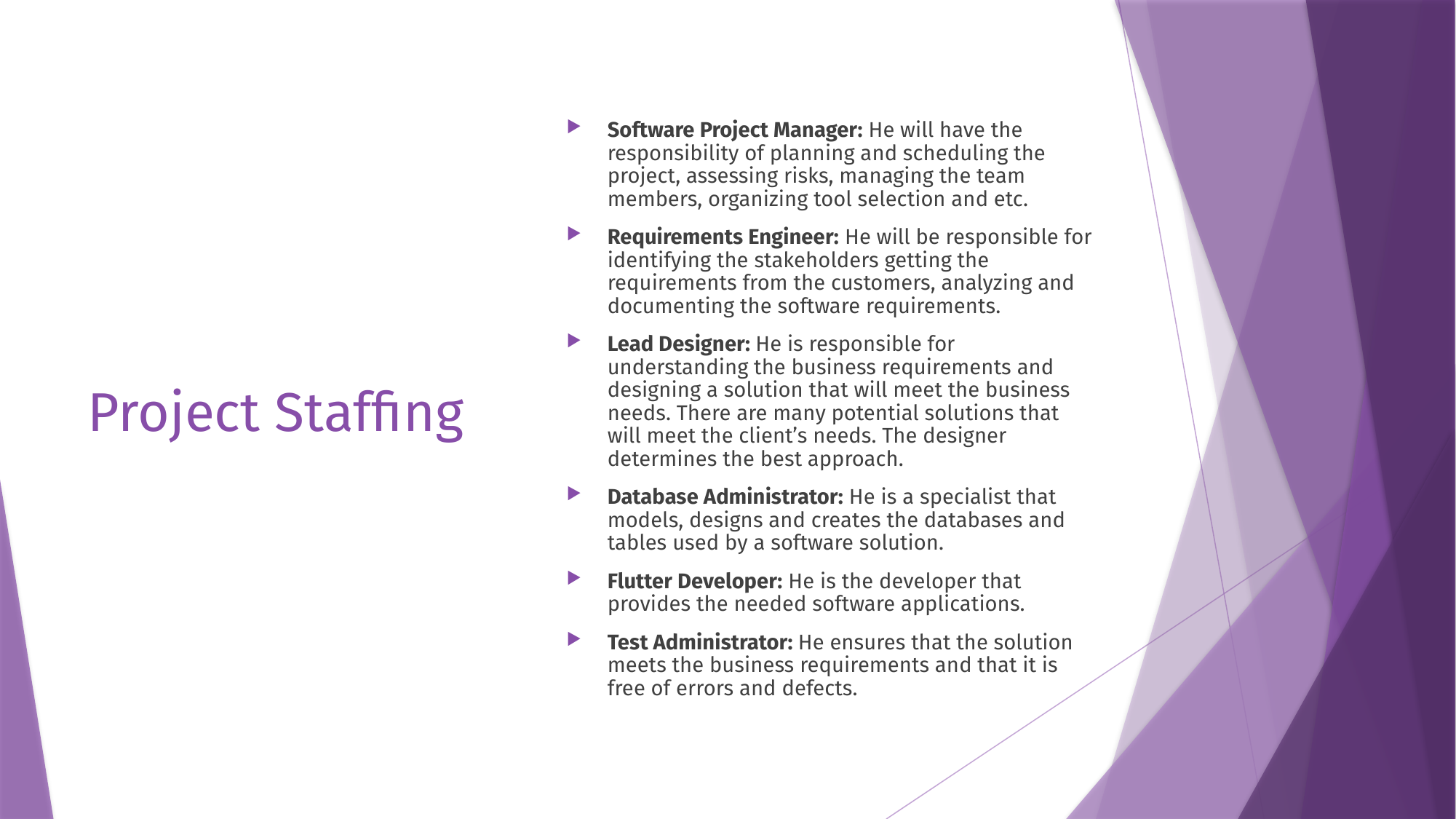

# Project Staffing
Software Project Manager: He will have the responsibility of planning and scheduling the project, assessing risks, managing the team members, organizing tool selection and etc.
Requirements Engineer: He will be responsible for identifying the stakeholders getting the requirements from the customers, analyzing and documenting the software requirements.
Lead Designer: He is responsible for understanding the business requirements and designing a solution that will meet the business needs. There are many potential solutions that will meet the client’s needs. The designer determines the best approach.
Database Administrator: He is a specialist that models, designs and creates the databases and tables used by a software solution.
Flutter Developer: He is the developer that provides the needed software applications.
Test Administrator: He ensures that the solution meets the business requirements and that it is free of errors and defects.